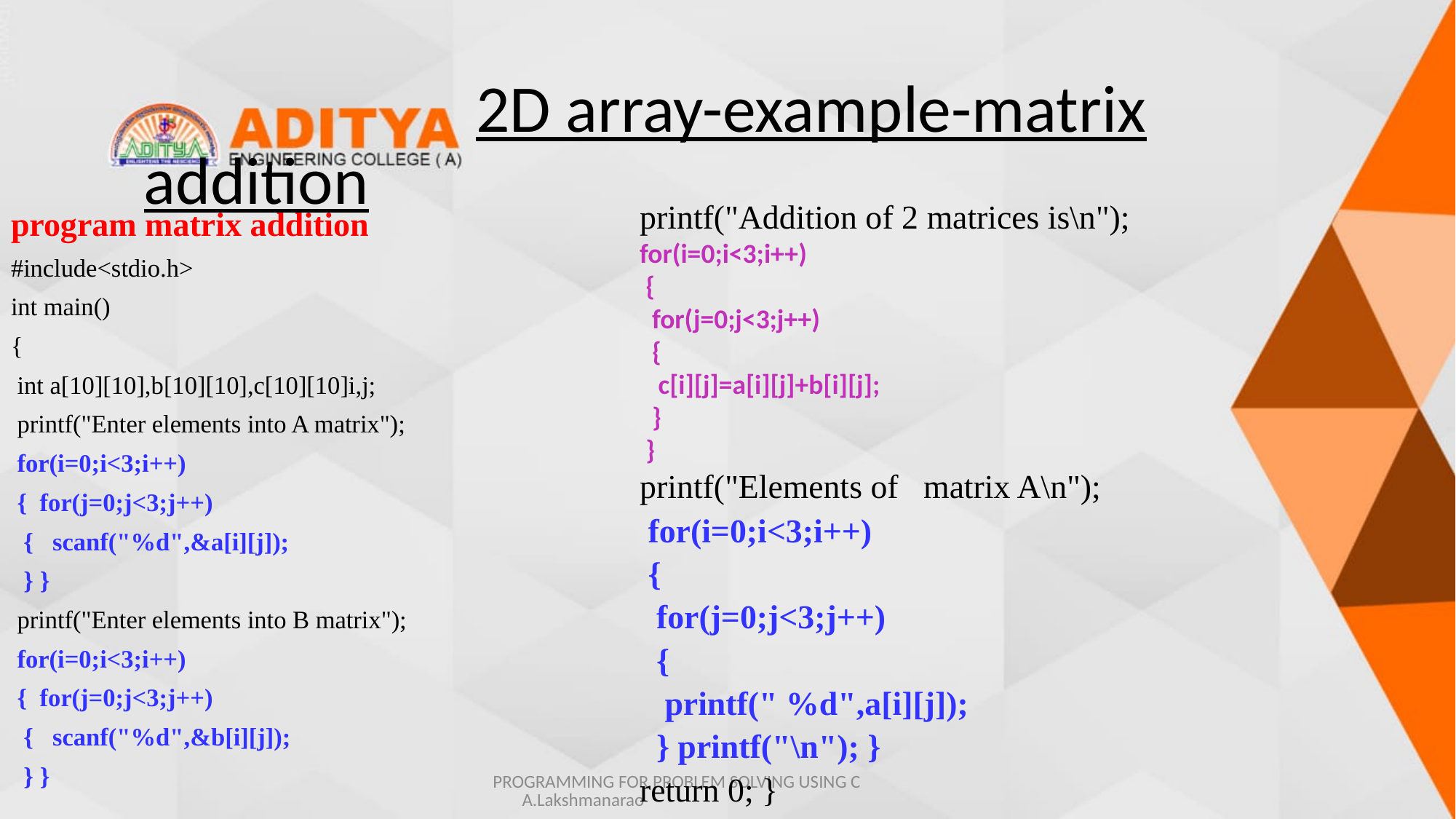

# 2D array-example-matrix addition
printf("Addition of 2 matrices is\n");
for(i=0;i<3;i++)
 {
  for(j=0;j<3;j++)
  {
   c[i][j]=a[i][j]+b[i][j];
  }
 }
printf("Elements of   matrix A\n");
 for(i=0;i<3;i++)
 {
  for(j=0;j<3;j++)
  {
   printf(" %d",a[i][j]);
  } printf("\n"); }
return 0; }
program matrix addition
#include<stdio.h>
int main()
{
 int a[10][10],b[10][10],c[10][10]i,j;
 printf("Enter elements into A matrix");
 for(i=0;i<3;i++)
 {  for(j=0;j<3;j++)
  {   scanf("%d",&a[i][j]);
  } }
 printf("Enter elements into B matrix");
 for(i=0;i<3;i++)
 {  for(j=0;j<3;j++)
  {   scanf("%d",&b[i][j]);
  } }

PROGRAMMING FOR PROBLEM SOLVING USING C                               A.Lakshmanarao